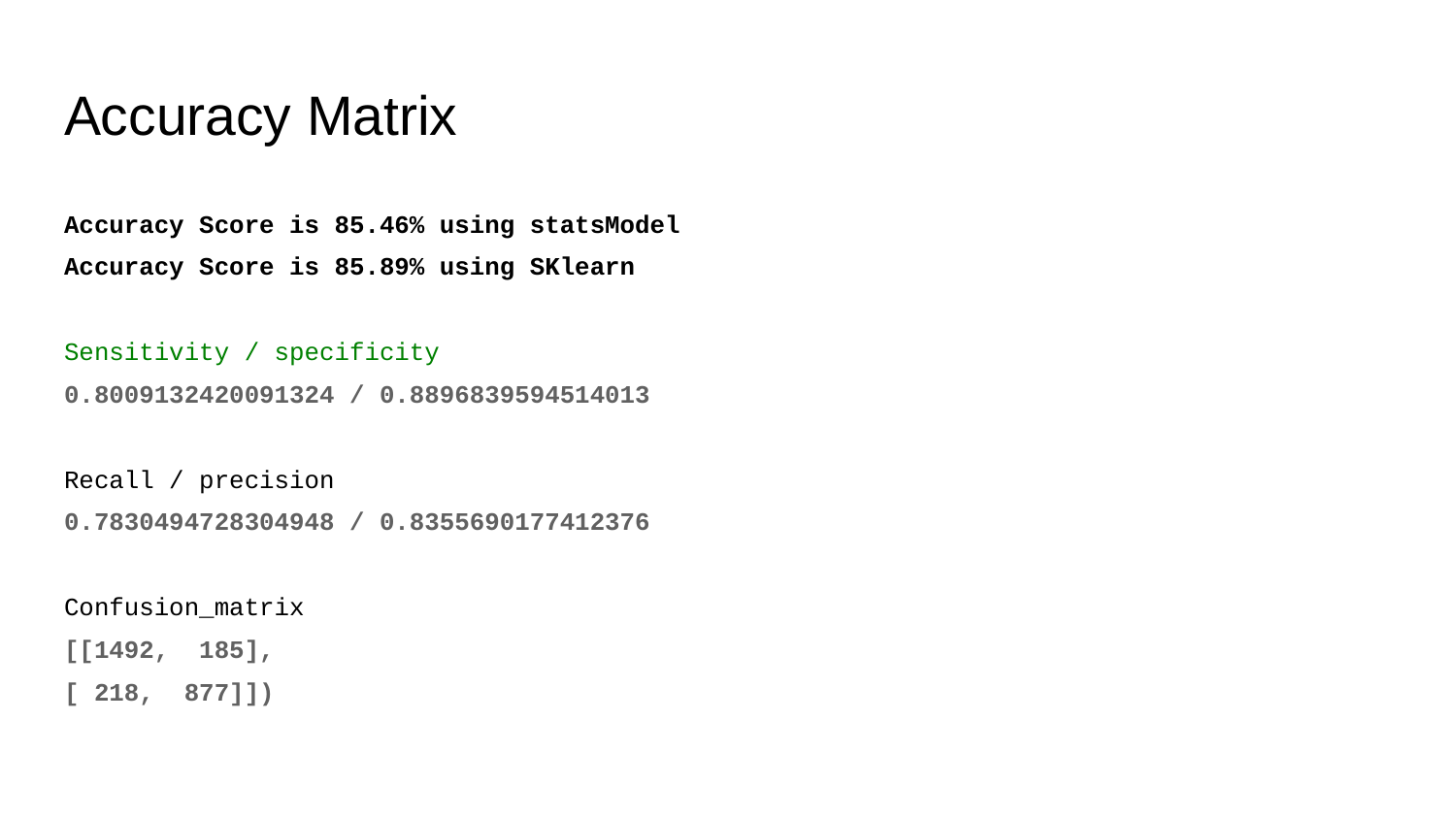

# Accuracy Matrix
Accuracy Score is 85.46% using statsModel
Accuracy Score is 85.89% using SKlearn

Sensitivity / specificity
0.8009132420091324 / 0.8896839594514013

Recall / precision
0.7830494728304948 / 0.8355690177412376

Confusion_matrix
[[1492,  185],
[ 218,  877]])